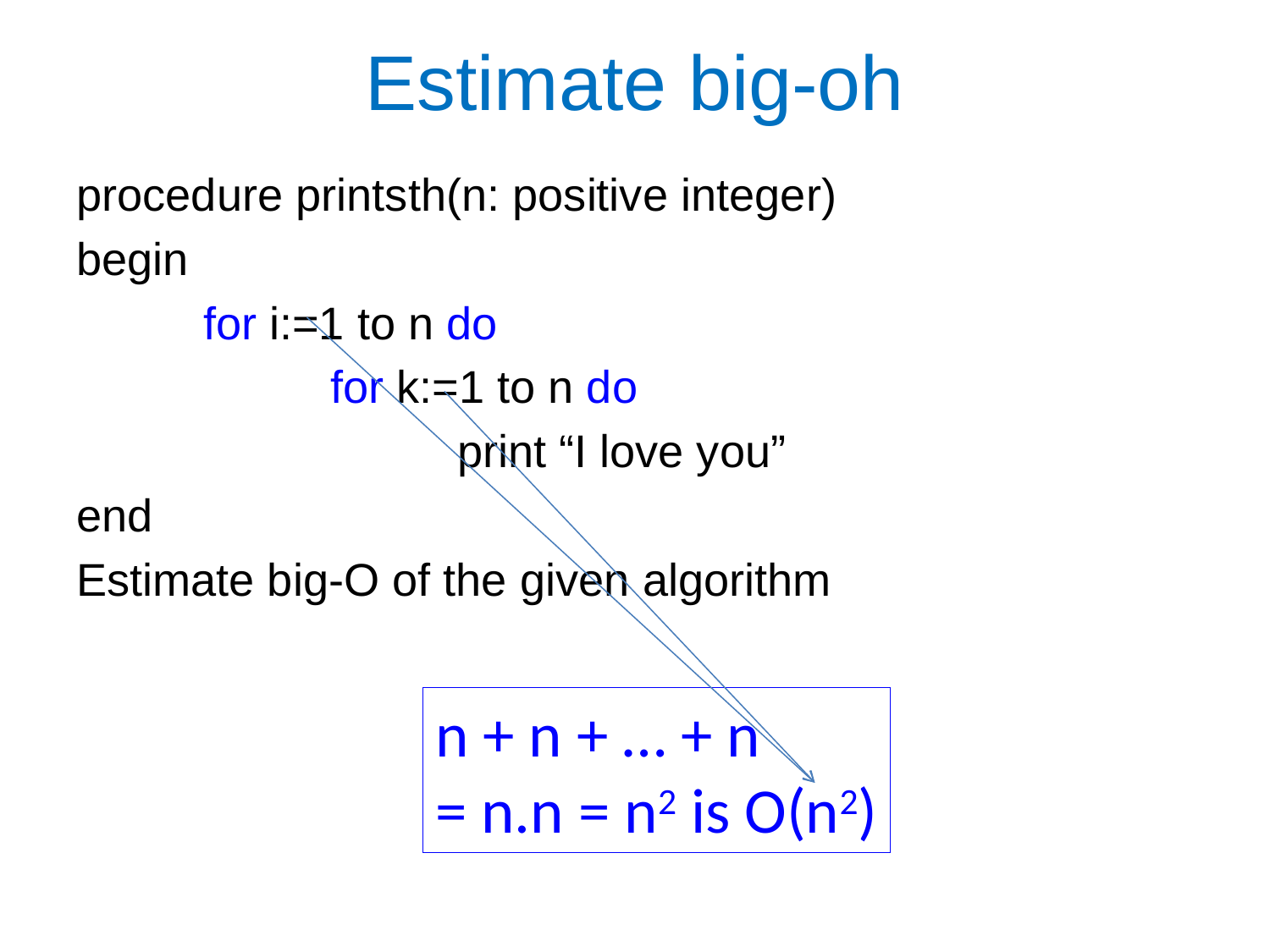

# Estimate big-oh
procedure printsth(n: positive integer)
begin
	for i:=1 to n do
		for k:=1 to n do
			print “I love you”
end
Estimate big-O of the given algorithm

n + n + … + n
= n.n = n2 is O(n2)